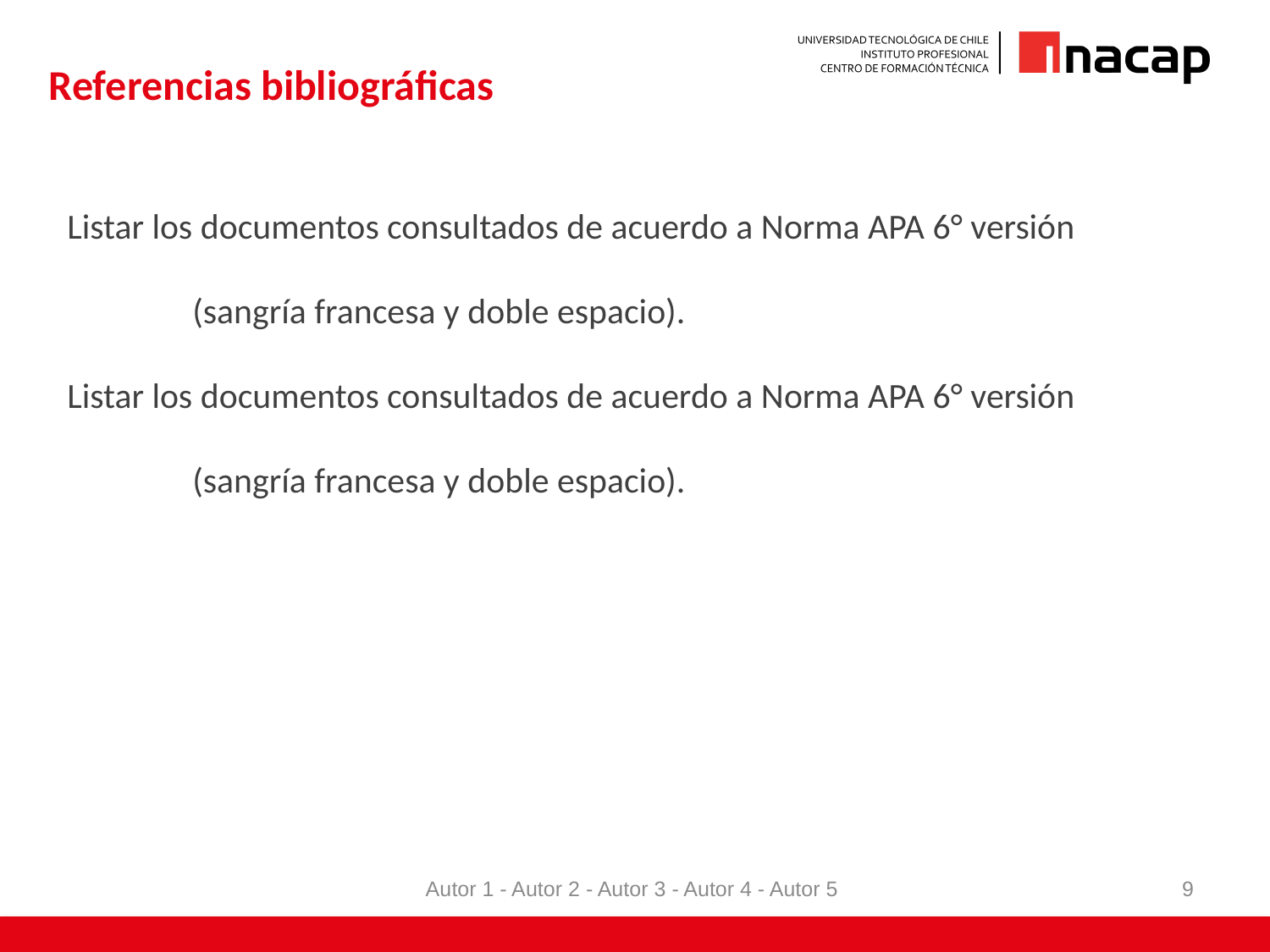

# Referencias bibliográficas
Listar los documentos consultados de acuerdo a Norma APA 6° versión (sangría francesa y doble espacio).
Listar los documentos consultados de acuerdo a Norma APA 6° versión (sangría francesa y doble espacio).

Autor 1 - Autor 2 - Autor 3 - Autor 4 - Autor 5
9